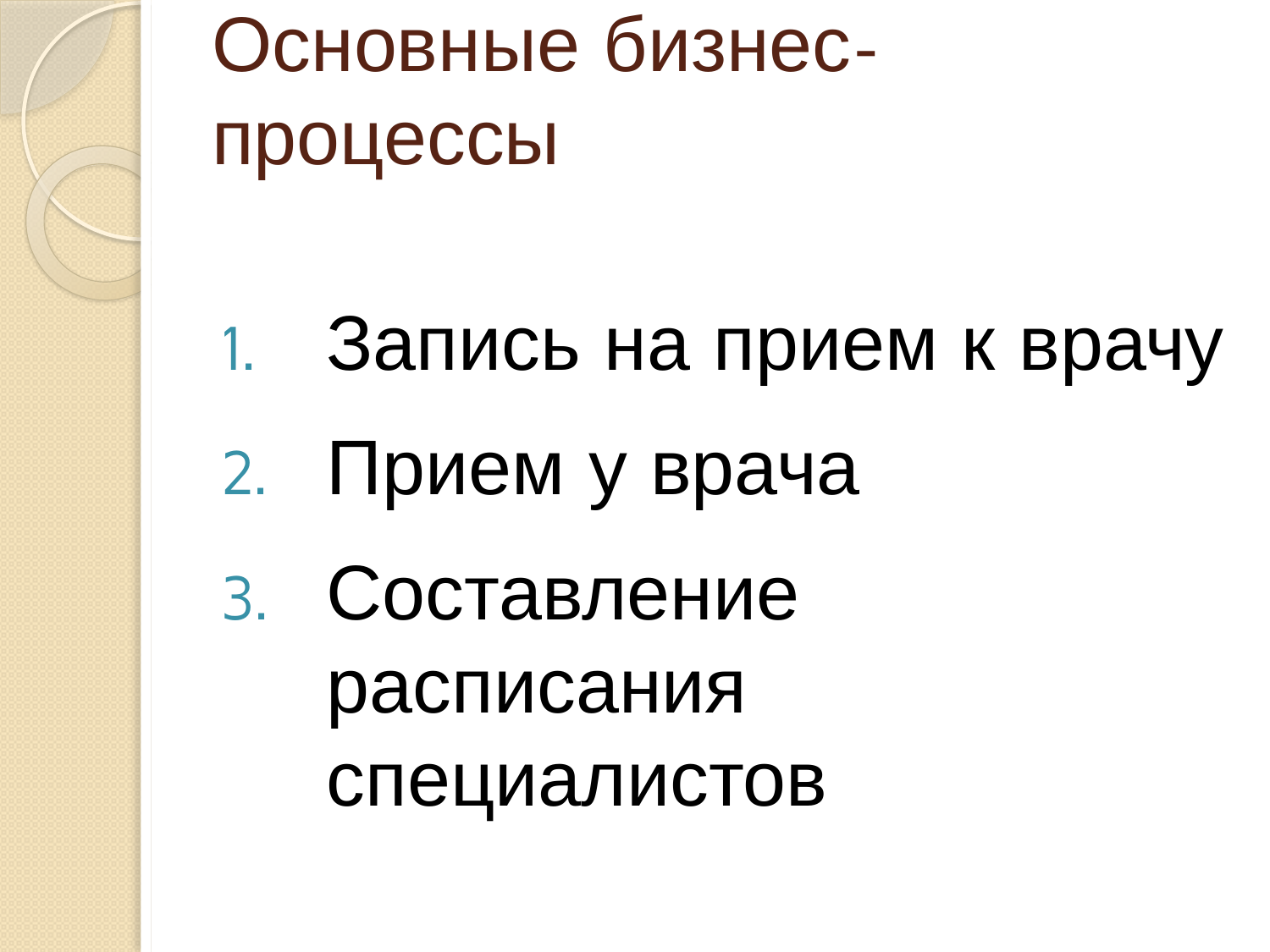

# Основные бизнес-процессы
Запись на прием к врачу
Прием у врача
Составление расписания специалистов